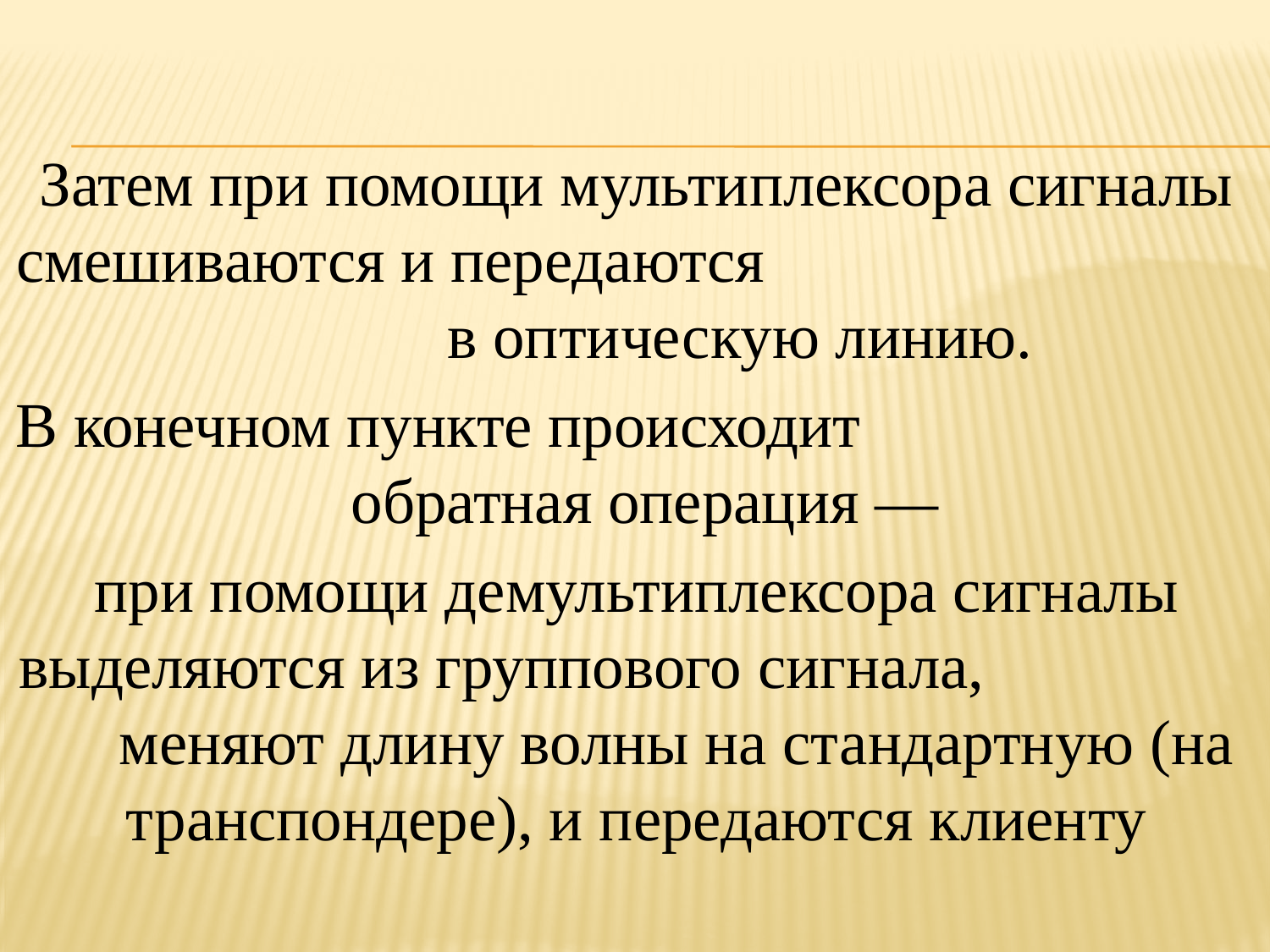

Затем при помощи мультиплексора сигналы смешиваются и передаются                                              в оптическую линию.
В конечном пункте происходит                            обратная операция —
при помощи демультиплексора сигналы выделяются из группового сигнала,                       меняют длину волны на стандартную (на транспондере), и передаются клиенту